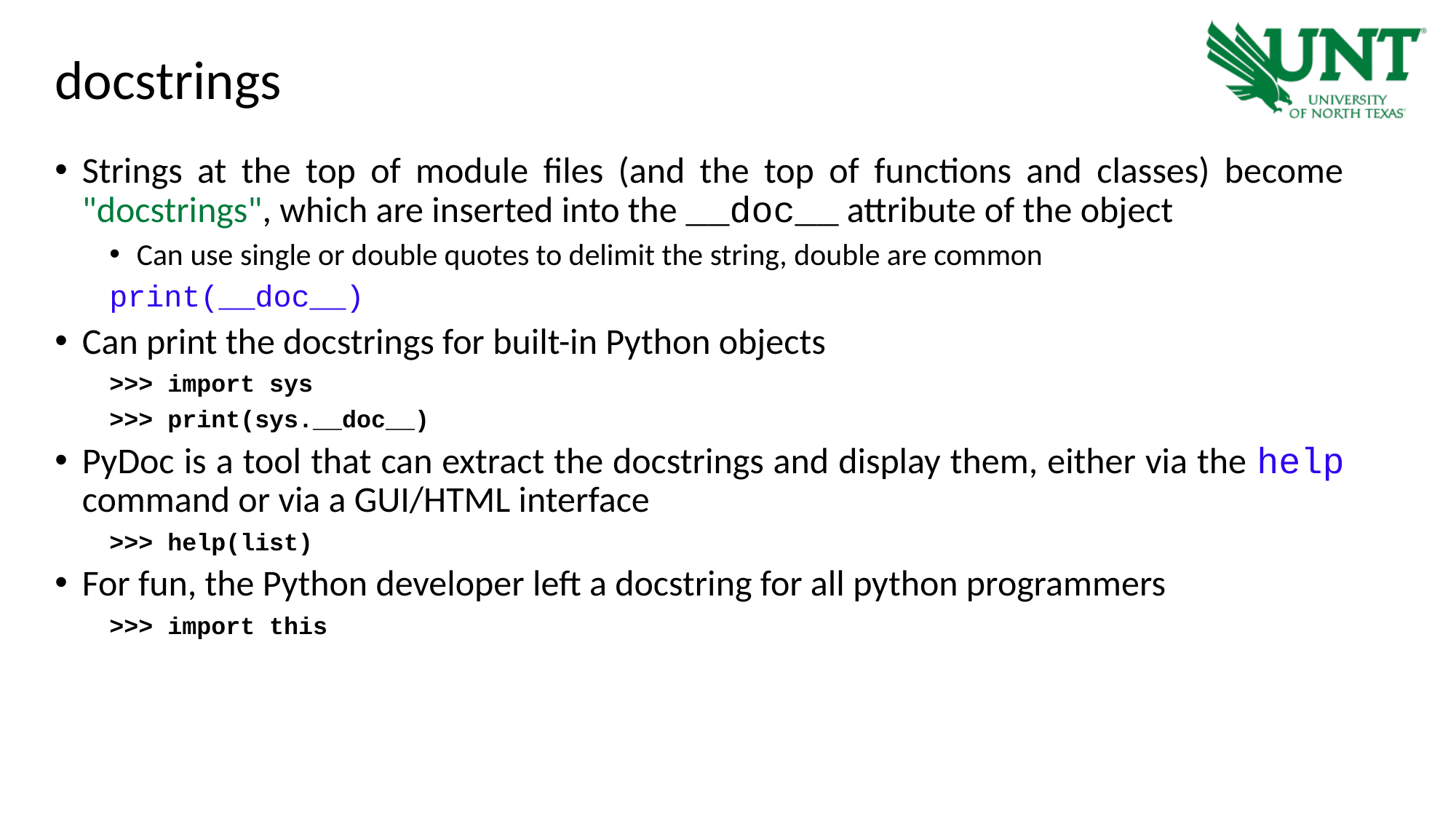

# docstrings
Strings at the top of module files (and the top of functions and classes) become "docstrings", which are inserted into the __doc__ attribute of the object
Can use single or double quotes to delimit the string, double are common
print(__doc__)
Can print the docstrings for built-in Python objects
>>> import sys
>>> print(sys.__doc__)
PyDoc is a tool that can extract the docstrings and display them, either via the help command or via a GUI/HTML interface
>>> help(list)
For fun, the Python developer left a docstring for all python programmers
>>> import this